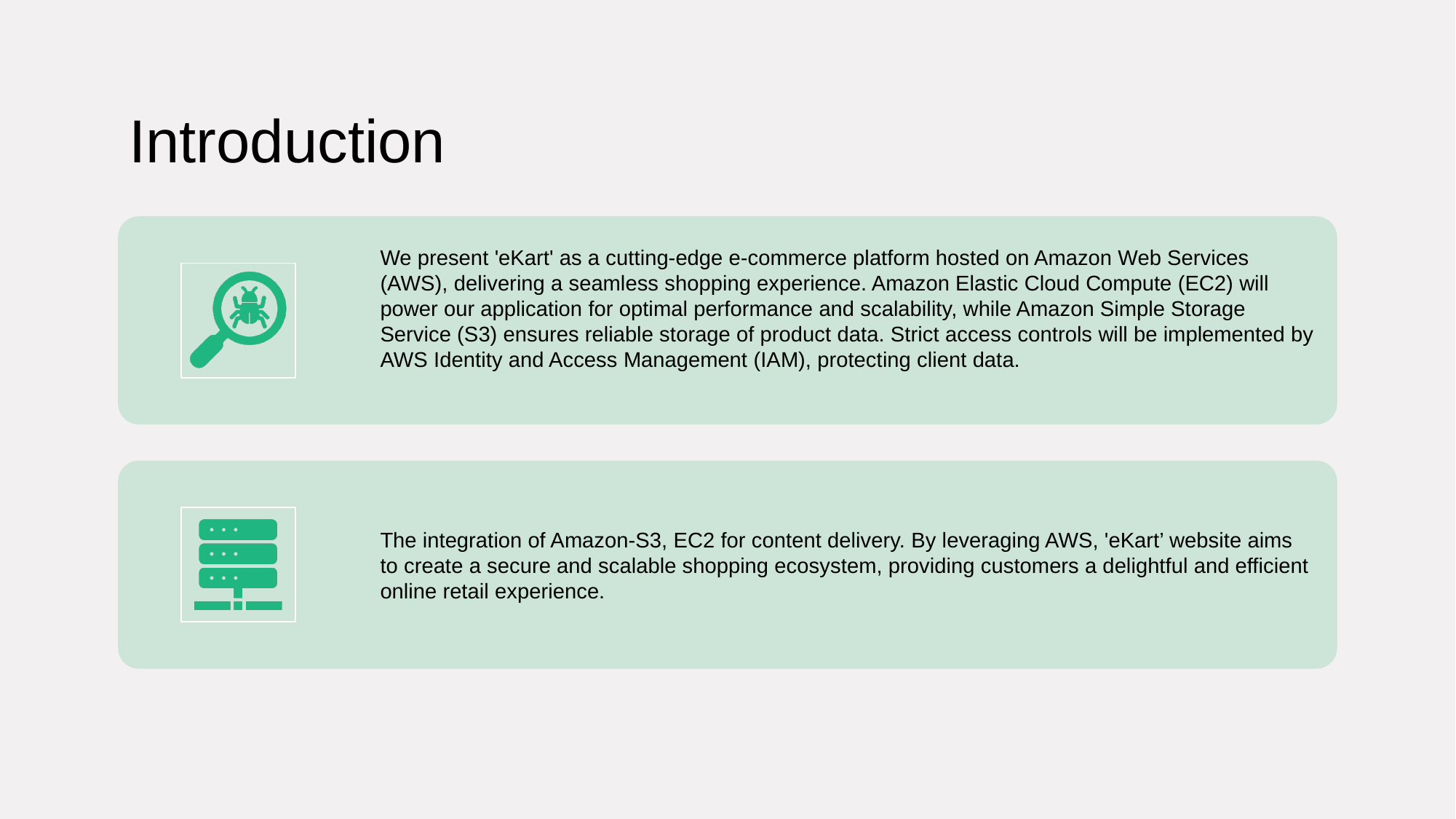

# Introduction
We present 'eKart' as a cutting-edge e-commerce platform hosted on Amazon Web Services (AWS), delivering a seamless shopping experience. Amazon Elastic Cloud Compute (EC2) will power our application for optimal performance and scalability, while Amazon Simple Storage Service (S3) ensures reliable storage of product data. Strict access controls will be implemented by AWS Identity and Access Management (IAM), protecting client data.

The integration of Amazon-S3, EC2 for content delivery. By leveraging AWS, 'eKart’ website aims to create a secure and scalable shopping ecosystem, providing customers a delightful and efficient online retail experience.